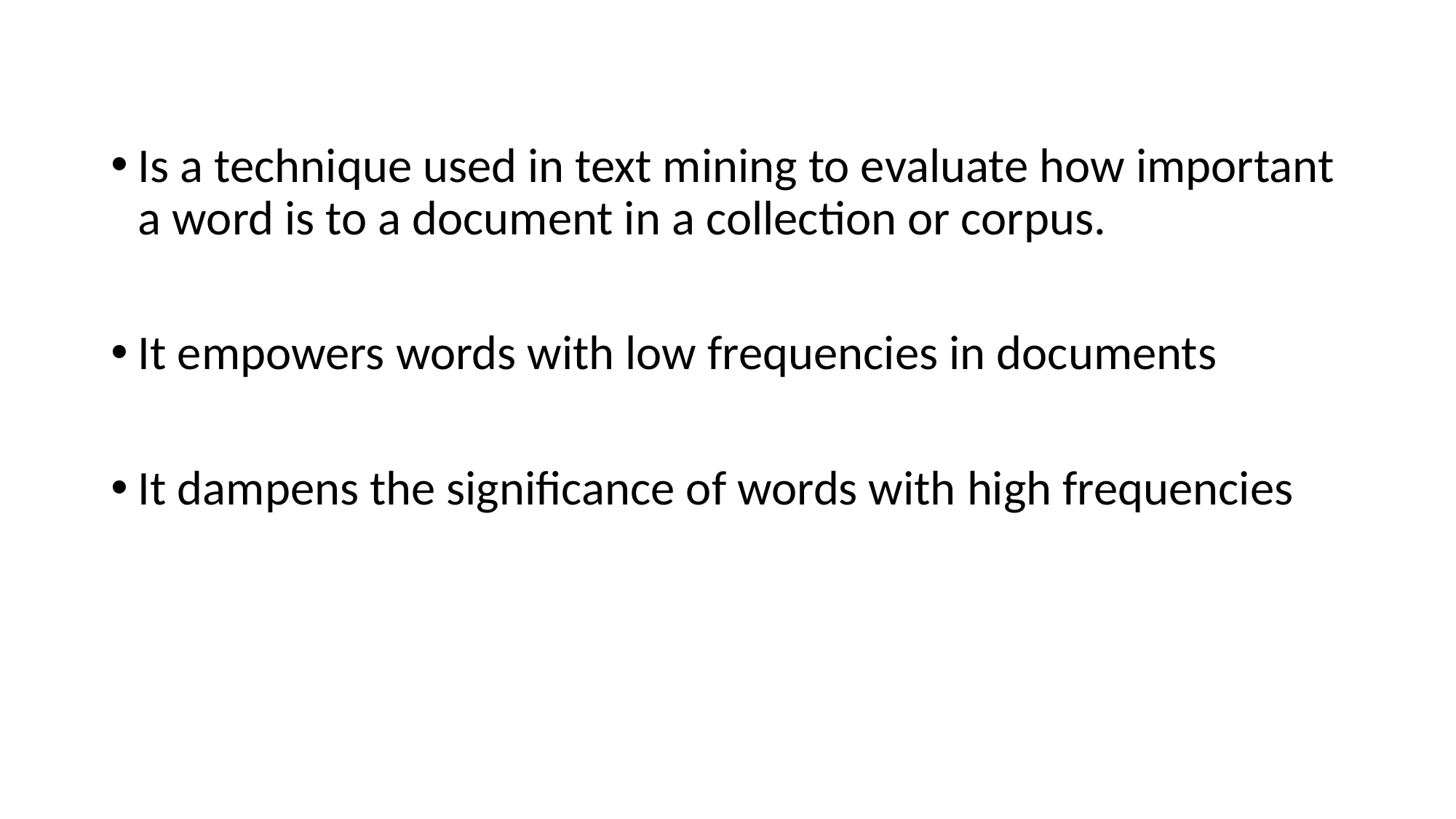

Is a technique used in text mining to evaluate how important a word is to a document in a collection or corpus.

It empowers words with low frequencies in documents

It dampens the significance of words with high frequencies